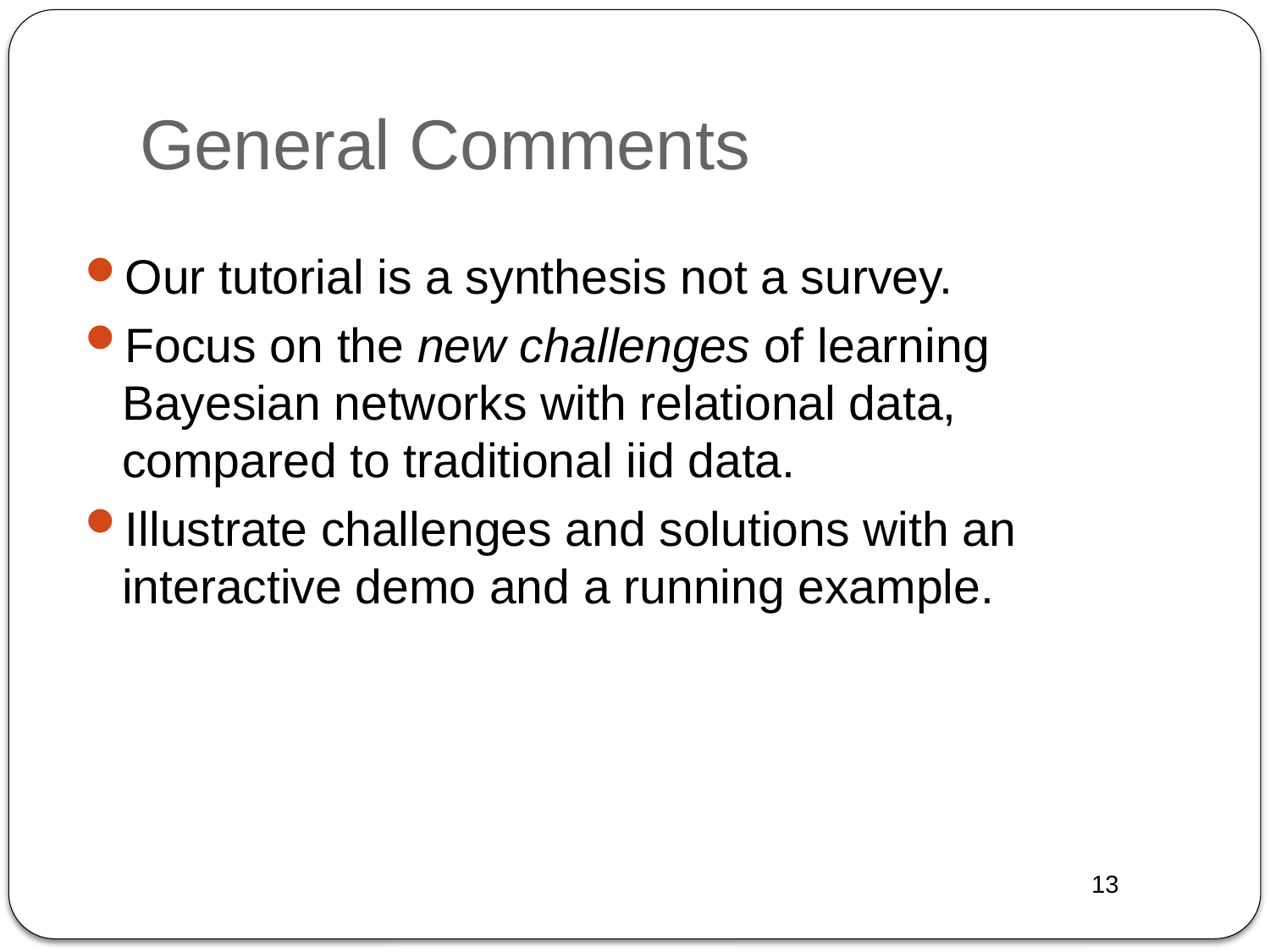

# General Comments
Our tutorial is a synthesis not a survey.
Focus on the new challenges of learning Bayesian networks with relational data, compared to traditional iid data.
Illustrate challenges and solutions with an interactive demo and a running example.